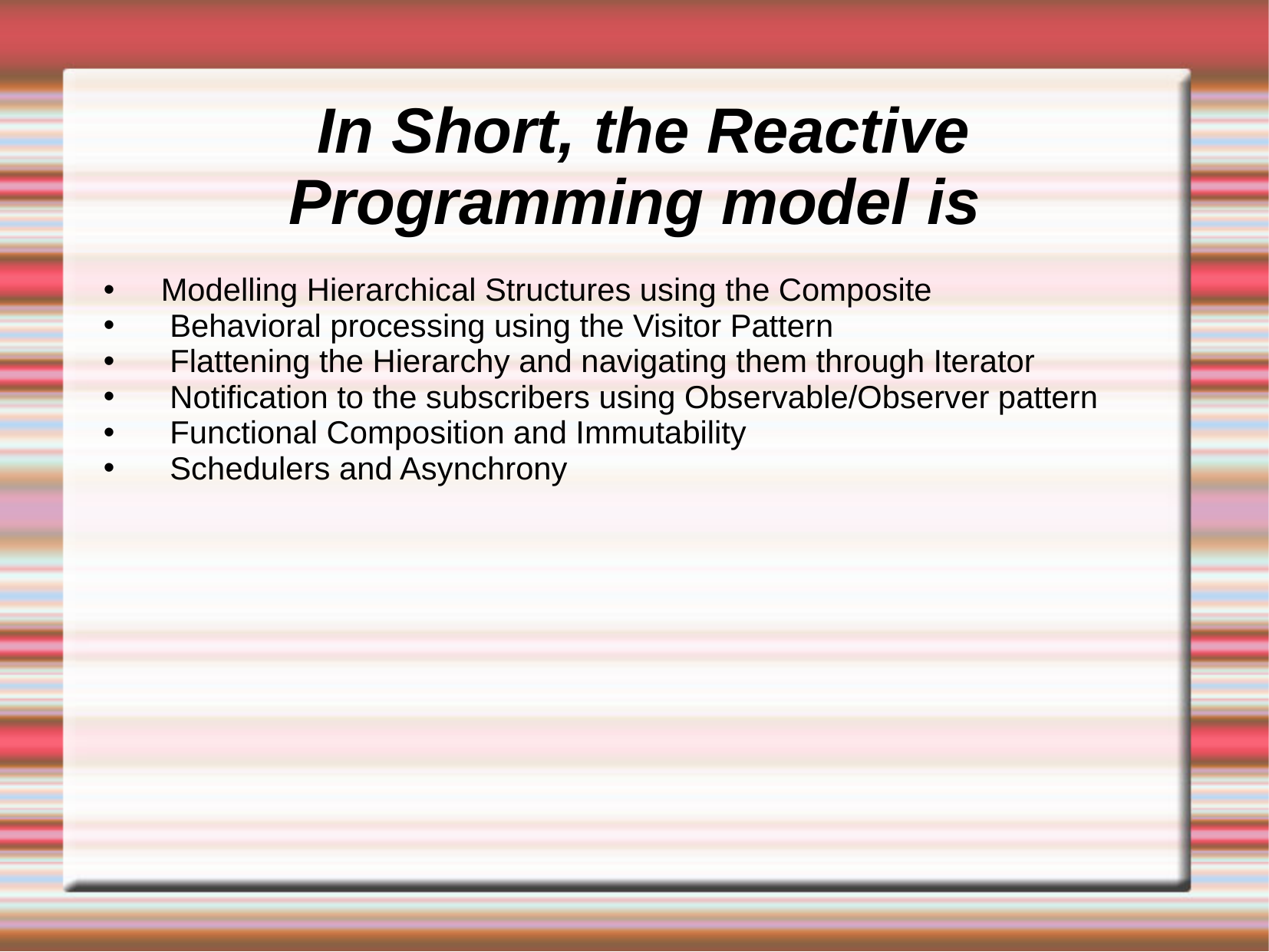

# In Short, the Reactive Programming model is
Modelling Hierarchical Structures using the Composite
 Behavioral processing using the Visitor Pattern
 Flattening the Hierarchy and navigating them through Iterator
 Notification to the subscribers using Observable/Observer pattern
 Functional Composition and Immutability
 Schedulers and Asynchrony